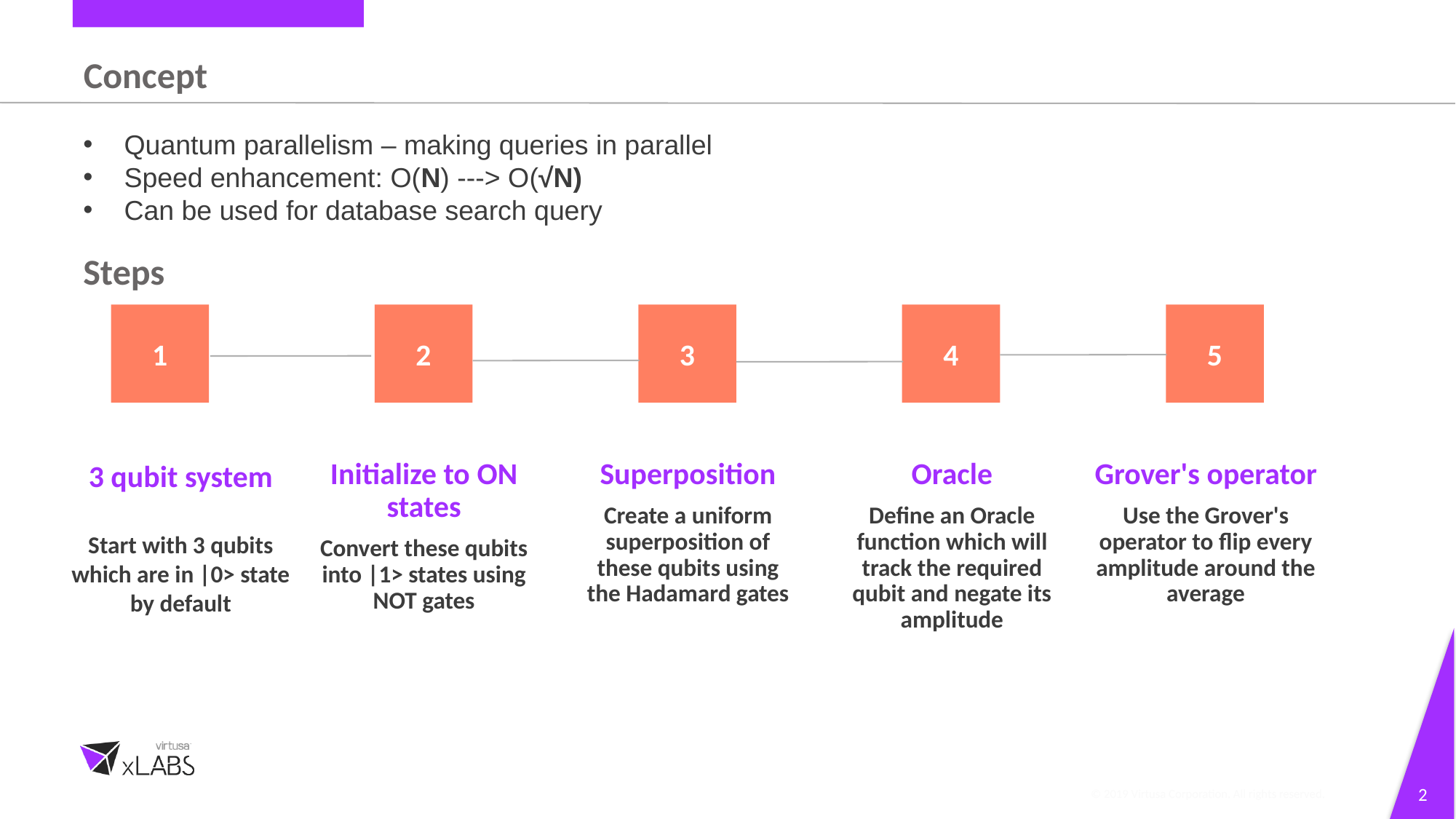

Concept
Quantum parallelism – making queries in parallel
Speed enhancement: O(N) ---> O(√N)
Can be used for database search query
Initialize to ON states
Convert these qubits into |1> states using NOT gates
Superposition
Create a uniform superposition of these qubits using the Hadamard gates
Oracle
Define an Oracle function which will track the required qubit and negate its amplitude
Grover's operator
Use the Grover's operator to flip every amplitude around the average
Steps
1
2
3
4
5
3 qubit system

Start with 3 qubits which are in |0> state by default